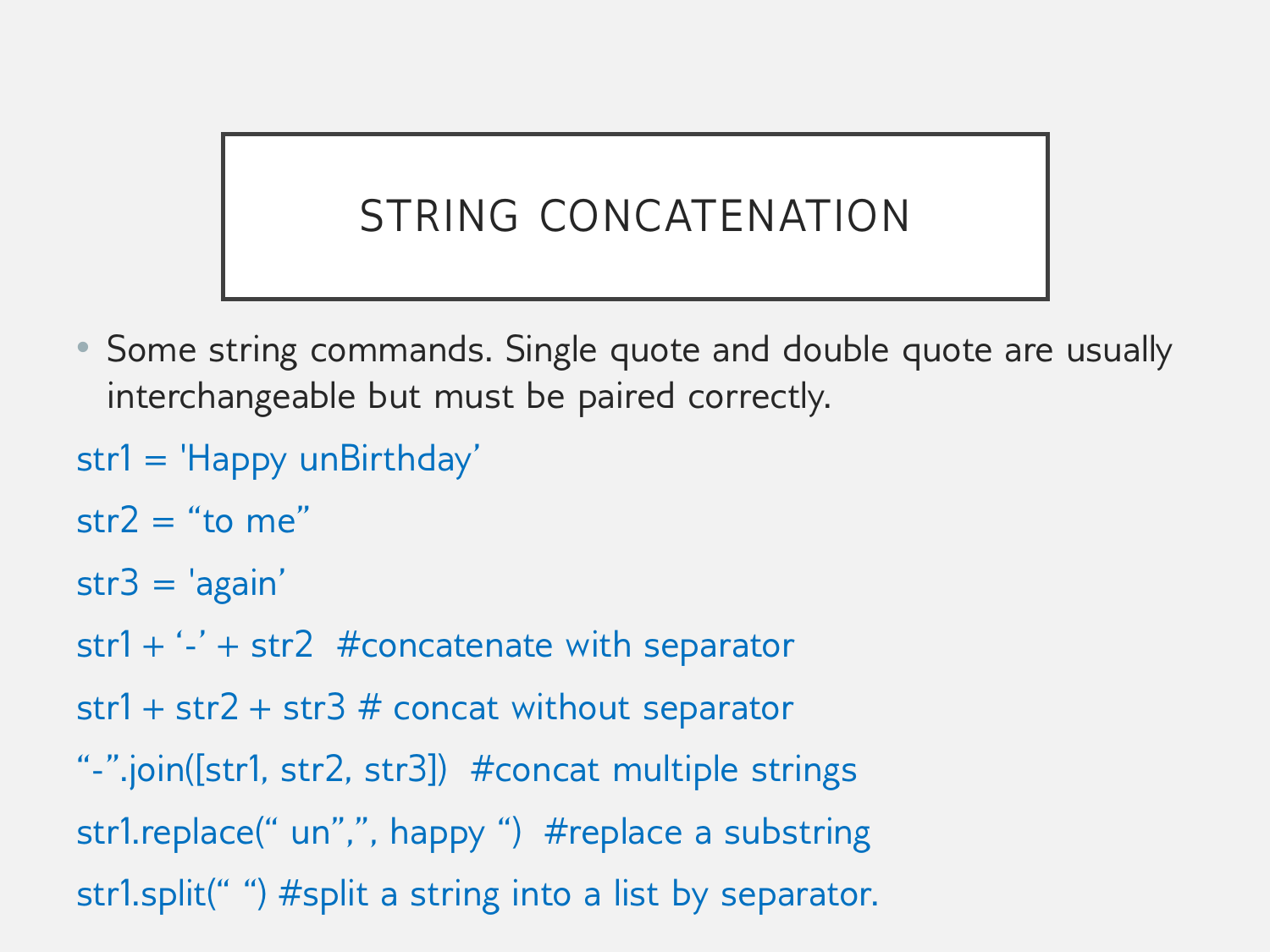

# String concatenation
Some string commands. Single quote and double quote are usually interchangeable but must be paired correctly.
str1 = 'Happy unBirthday’
str2 = “to me”
str3 = 'again’
str1 + ‘-’ + str2  #concatenate with separator
str1 + str2 + str3 # concat without separator
“-”.join([str1, str2, str3])  #concat multiple strings
str1.replace(“ un”,”, happy “)  #replace a substring
str1.split(“ “) #split a string into a list by separator.